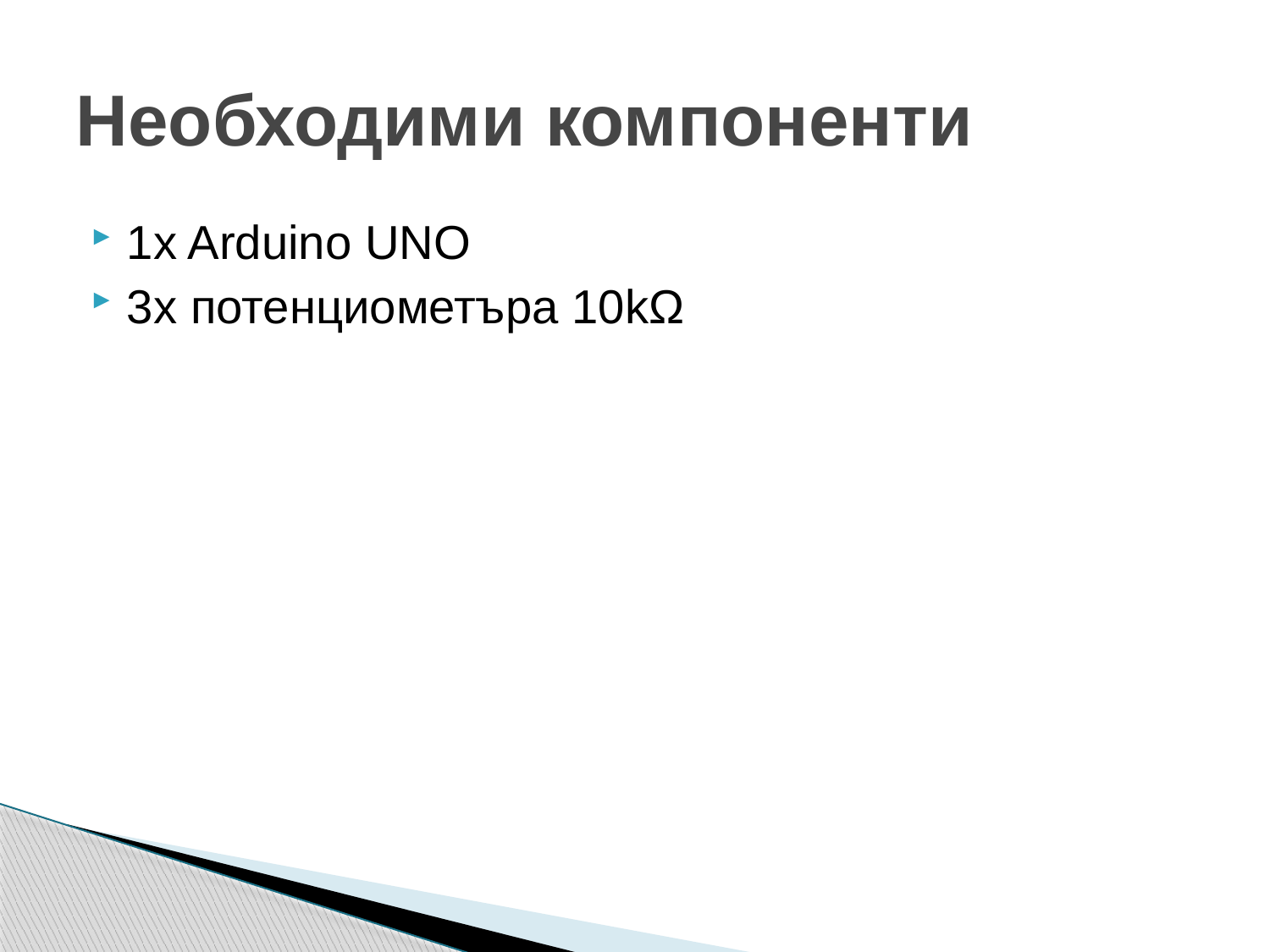

# Необходими компоненти
1x Arduino UNO
3x потенциометъра 10kΩ